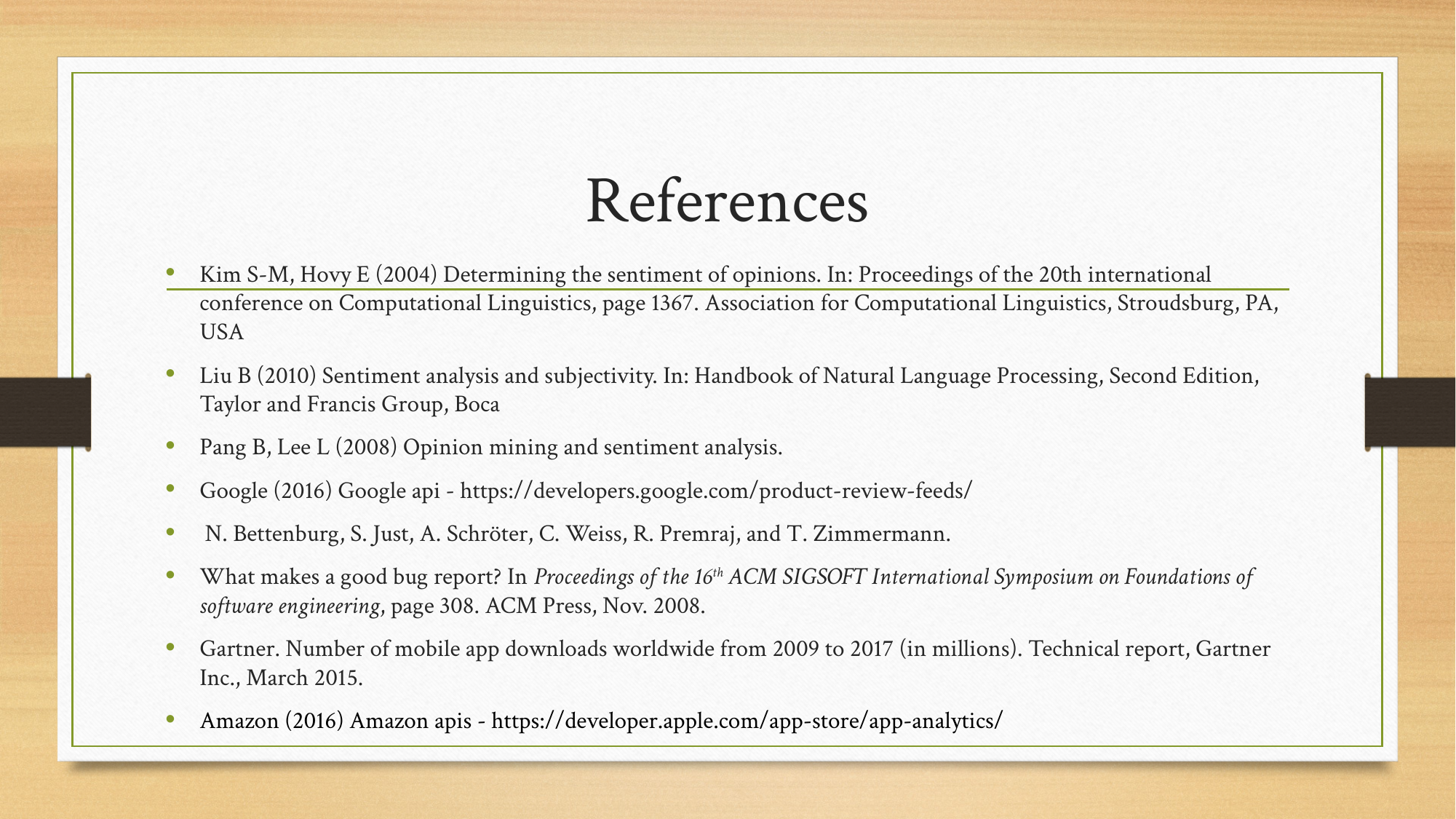

# References
Kim S-M, Hovy E (2004) Determining the sentiment of opinions. In: Proceedings of the 20th international conference on Computational Linguistics, page 1367. Association for Computational Linguistics, Stroudsburg, PA, USA
Liu B (2010) Sentiment analysis and subjectivity. In: Handbook of Natural Language Processing, Second Edition, Taylor and Francis Group, Boca
Pang B, Lee L (2008) Opinion mining and sentiment analysis.
Google (2016) Google api - https://developers.google.com/product-review-feeds/
 N. Bettenburg, S. Just, A. Schröter, C. Weiss, R. Premraj, and T. Zimmermann.
What makes a good bug report? In Proceedings of the 16th ACM SIGSOFT International Symposium on Foundations of software engineering, page 308. ACM Press, Nov. 2008.
Gartner. Number of mobile app downloads worldwide from 2009 to 2017 (in millions). Technical report, Gartner Inc., March 2015.
Amazon (2016) Amazon apis - https://developer.apple.com/app-store/app-analytics/